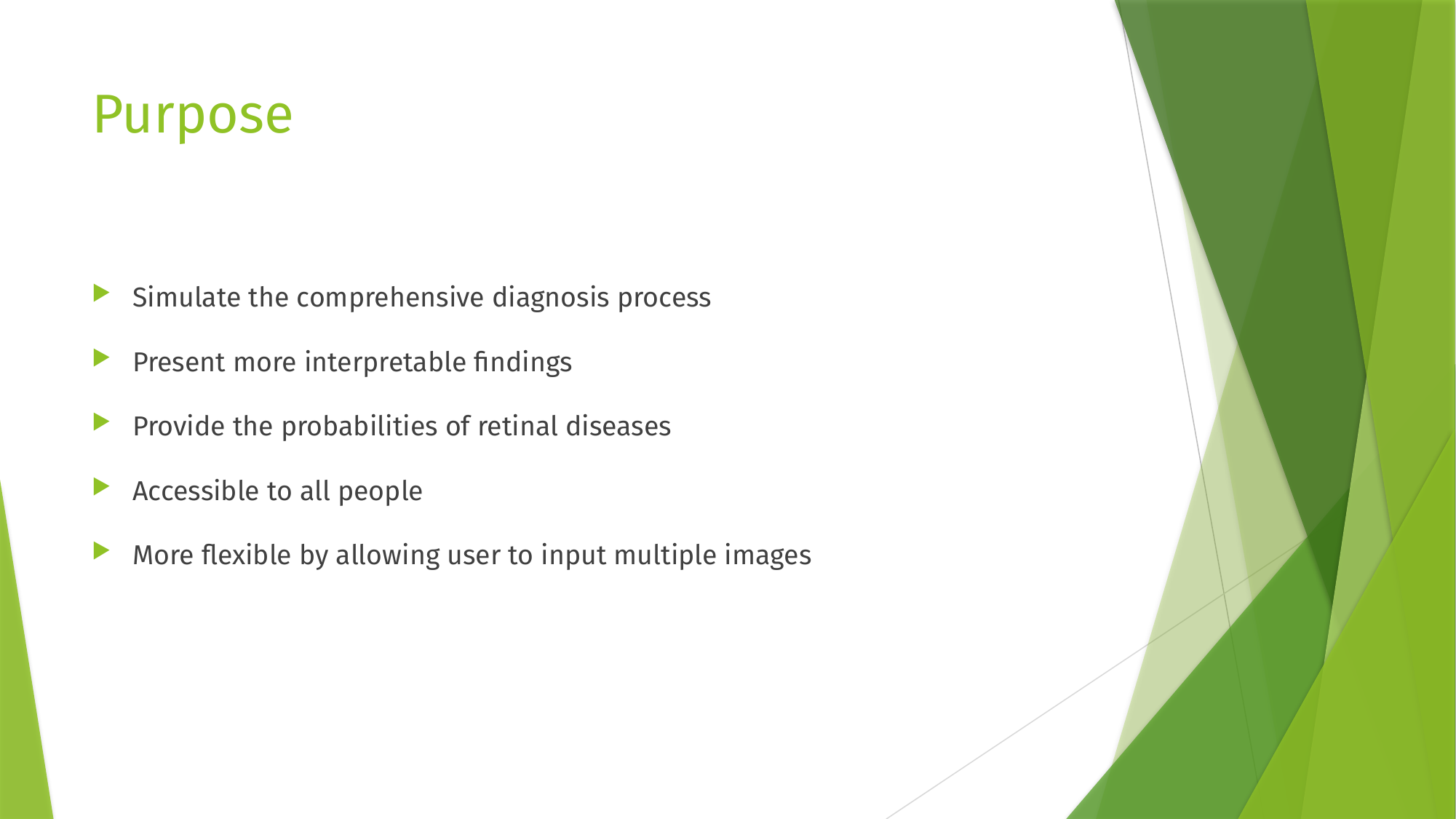

# Purpose
Simulate the comprehensive diagnosis process
Present more interpretable findings
Provide the probabilities of retinal diseases
Accessible to all people
More flexible by allowing user to input multiple images